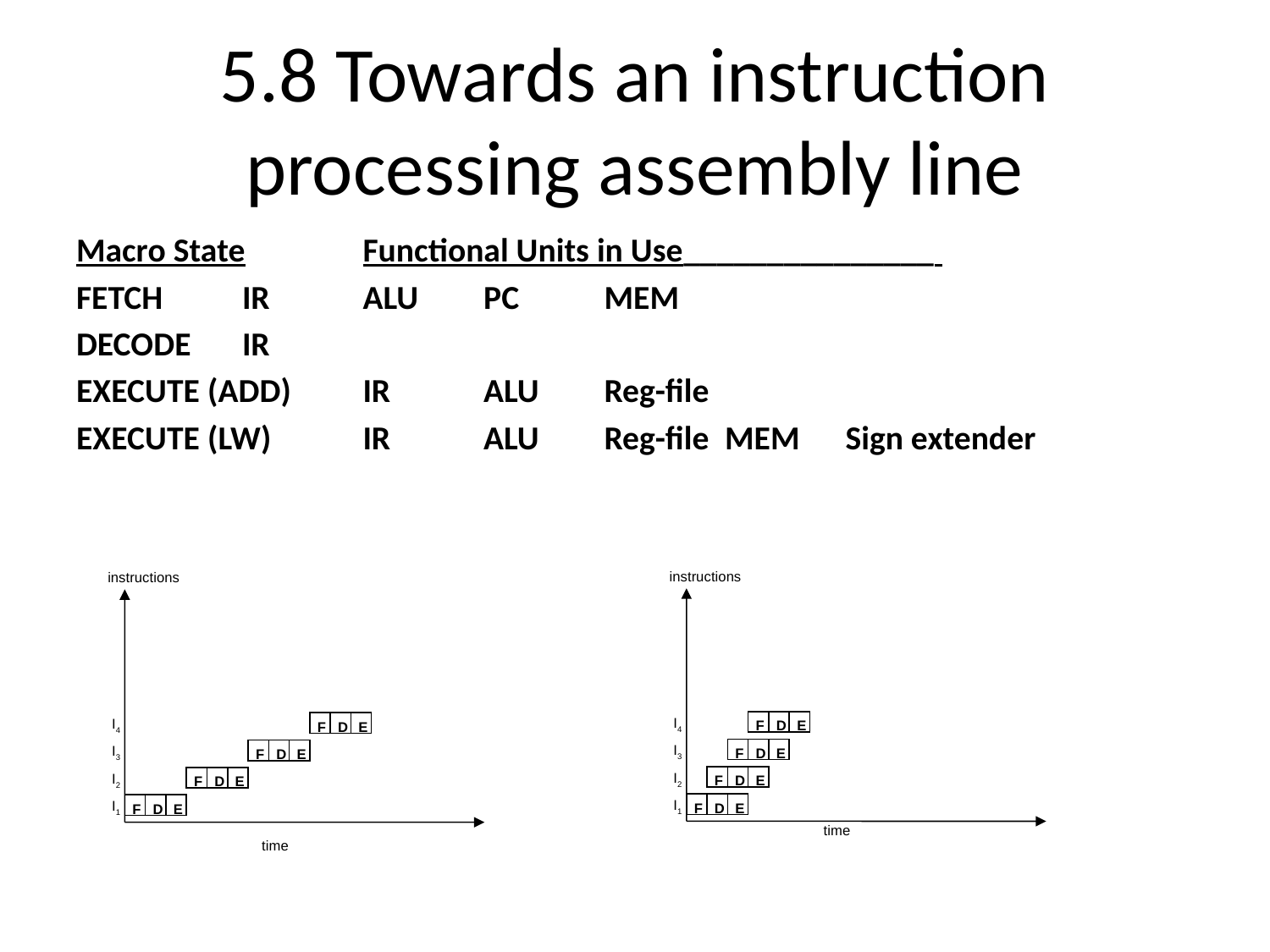

# 5.8 Towards an instruction processing assembly line
Macro State	Functional Units in Use_______________
FETCH		IR	ALU	PC 		MEM
DECODE		IR
EXECUTE (ADD)	IR	ALU	Reg-file
EXECUTE (LW)	IR	ALU	Reg-file	MEM	Sign extender

instructions

F
D
E
I4

F
D
E
I3

F
D
E
I2

F
D
E
I1
time

instructions

F
D
E
I4

F
D
E
I3

F
D
E
I2

F
D
E
I1

time